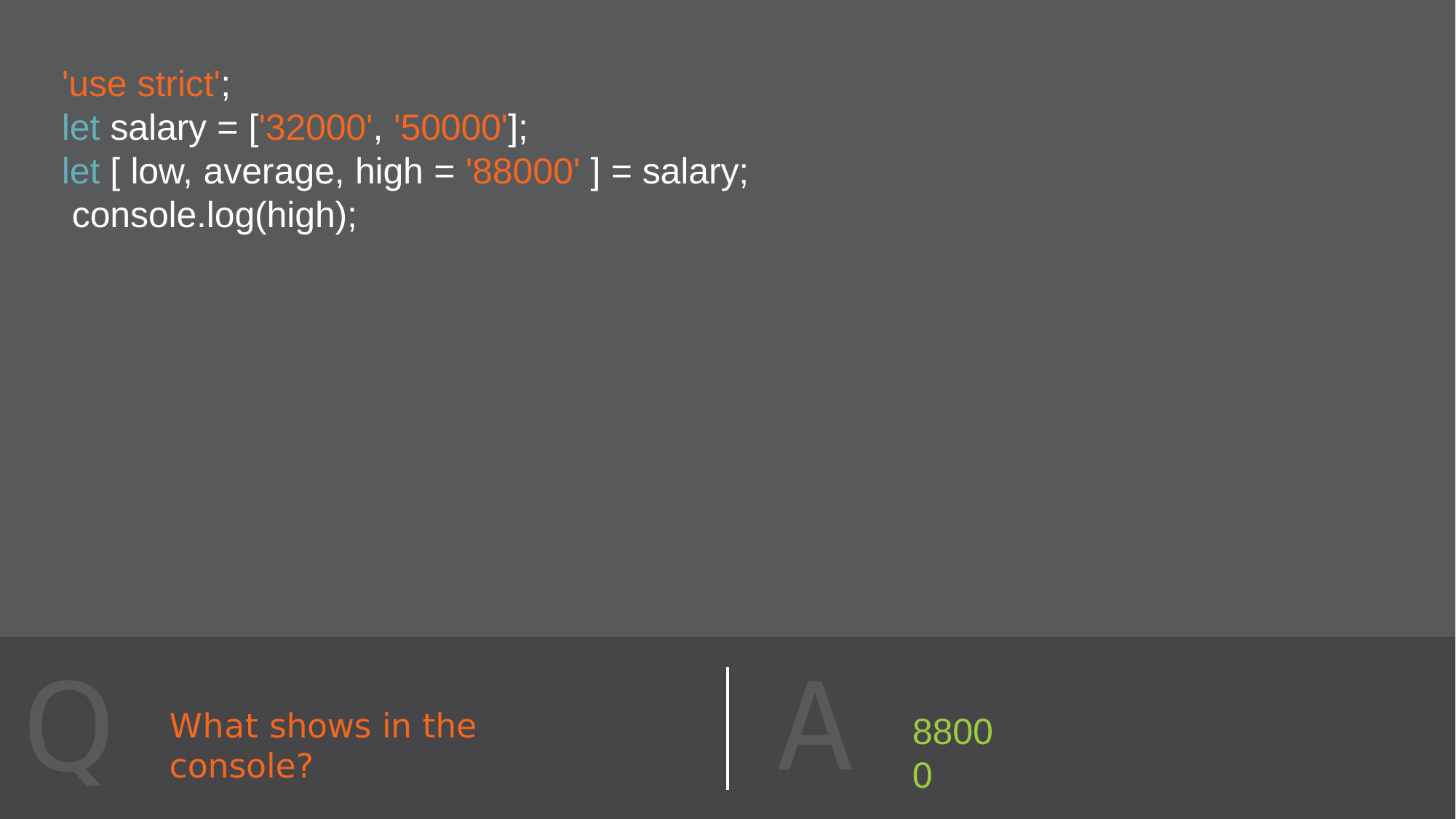

'use strict';
let salary = ['32000', '50000'];
let [ low, average, high = '88000' ] = salary;  console.log(high);
A
Q

88000
What shows in the console?
88